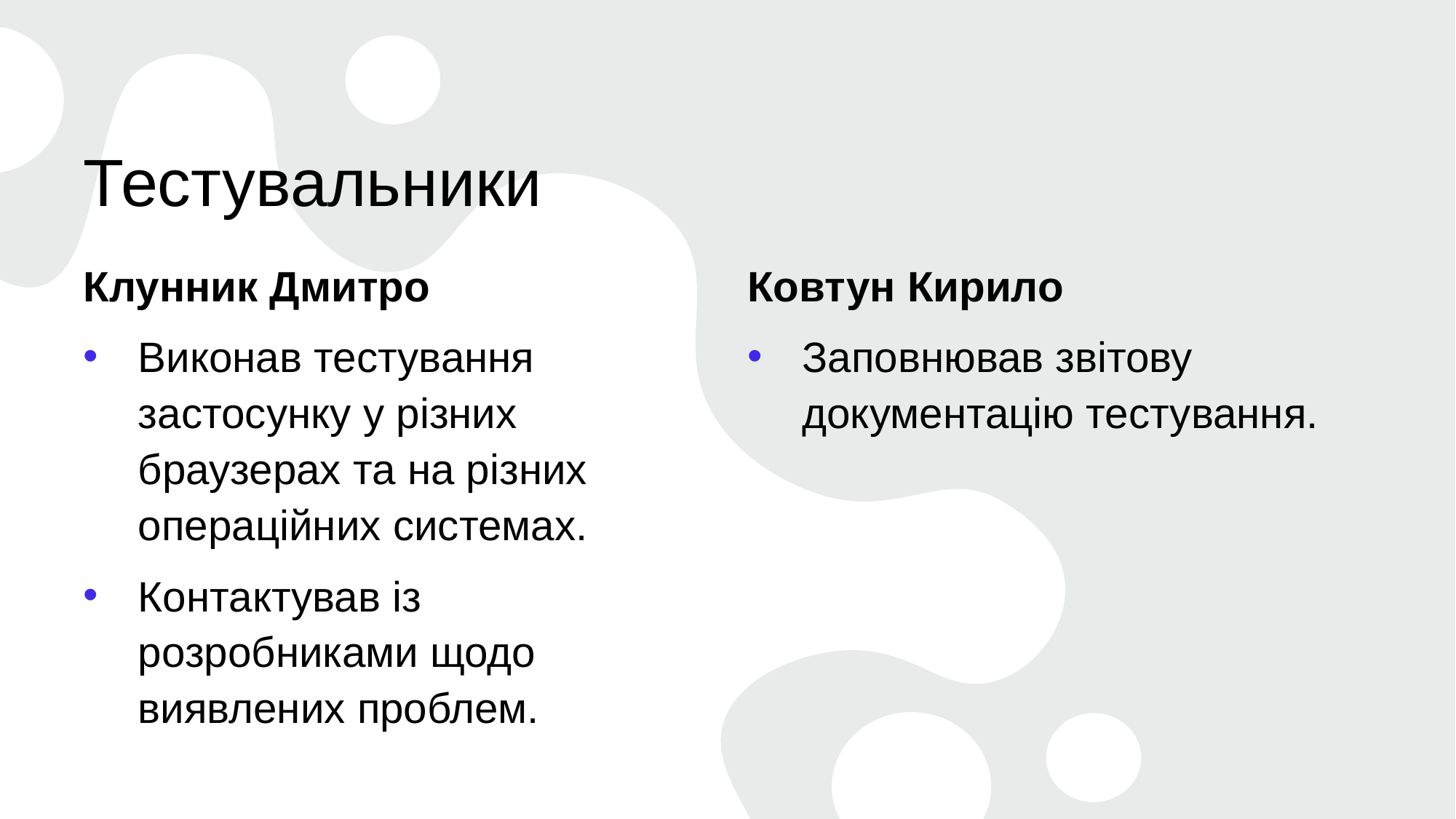

# Тестувальники
Клунник Дмитро
Виконав тестування застосунку у різних браузерах та на різних операційних системах.
Контактував із розробниками щодо виявлених проблем.
Ковтун Кирило
Заповнював звітову документацію тестування.